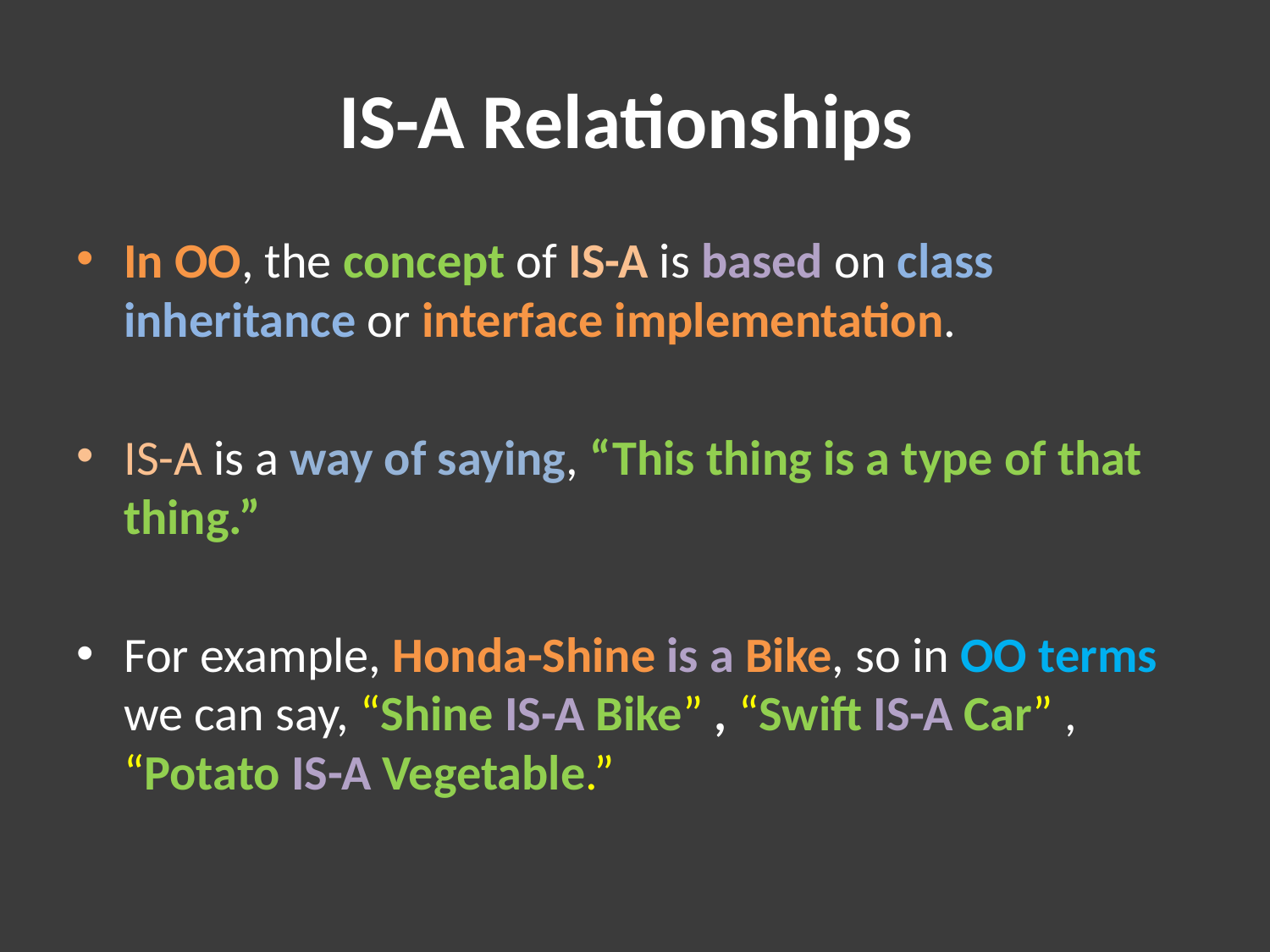

# IS-A Relationships
In OO, the concept of IS-A is based on class inheritance or interface implementation.

IS-A is a way of saying, “This thing is a type of that thing.”

For example, Honda-Shine is a Bike, so in OO terms we can say, “Shine IS-A Bike” , “Swift IS-A Car” , “Potato IS-A Vegetable.”